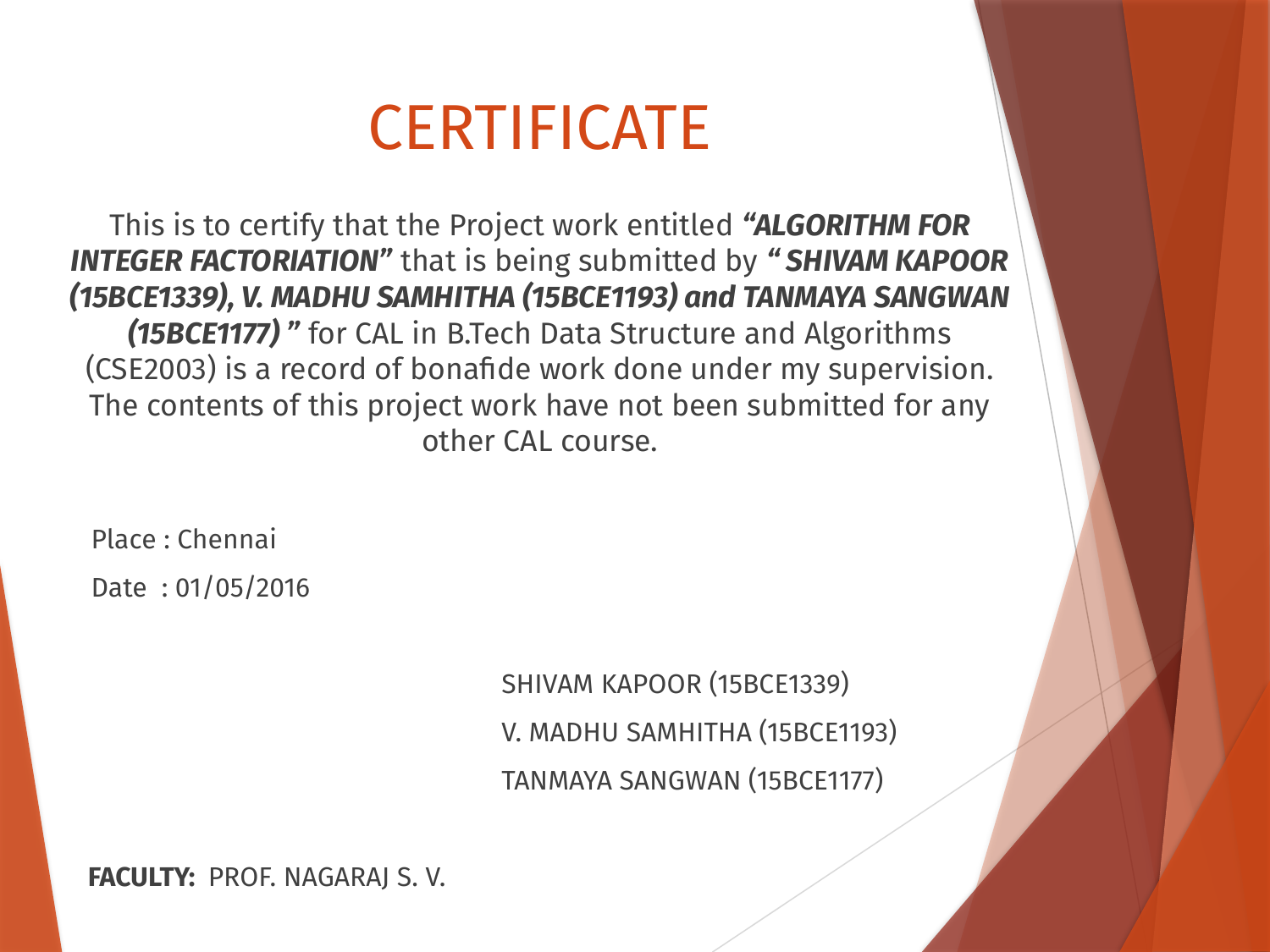

# CERTIFICATE
This is to certify that the Project work entitled “ALGORITHM FOR INTEGER FACTORIATION” that is being submitted by “ SHIVAM KAPOOR (15BCE1339), V. MADHU SAMHITHA (15BCE1193) and TANMAYA SANGWAN (15BCE1177) ” for CAL in B.Tech Data Structure and Algorithms (CSE2003) is a record of bonafide work done under my supervision. The contents of this project work have not been submitted for any other CAL course.

    Place : Chennai
    Date  : 01/05/2016

                                                             SHIVAM KAPOOR (15BCE1339)
                                                             V. MADHU SAMHITHA (15BCE1193)
                                                             TANMAYA SANGWAN (15BCE1177)

    FACULTY:  PROF. NAGARAJ S. V.